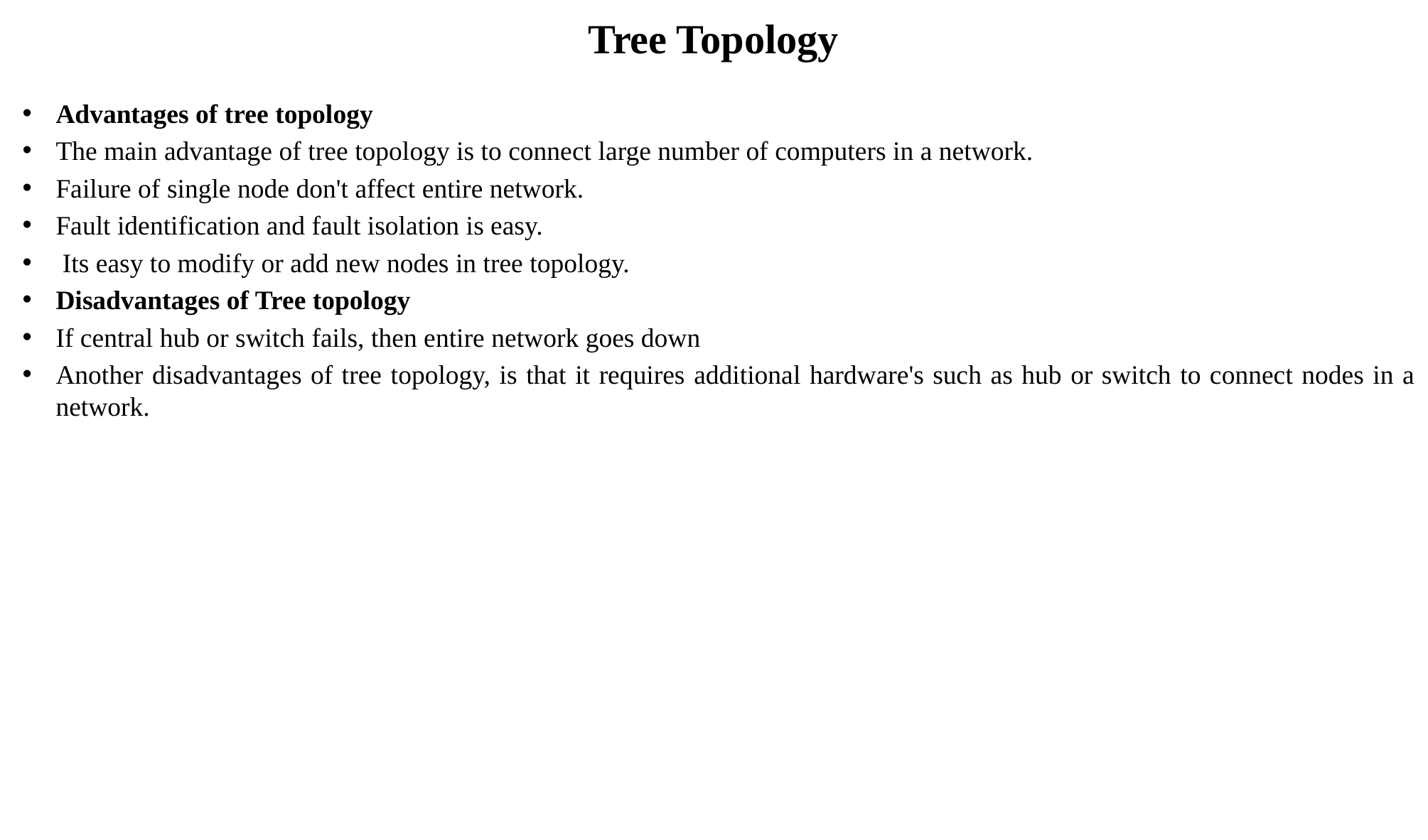

# Tree Topology
Advantages of tree topology
The main advantage of tree topology is to connect large number of computers in a network.
Failure of single node don't affect entire network.
Fault identification and fault isolation is easy.
Its easy to modify or add new nodes in tree topology.
Disadvantages of Tree topology
If central hub or switch fails, then entire network goes down
Another disadvantages of tree topology, is that it requires additional hardware's such as hub or switch to connect nodes in a network.